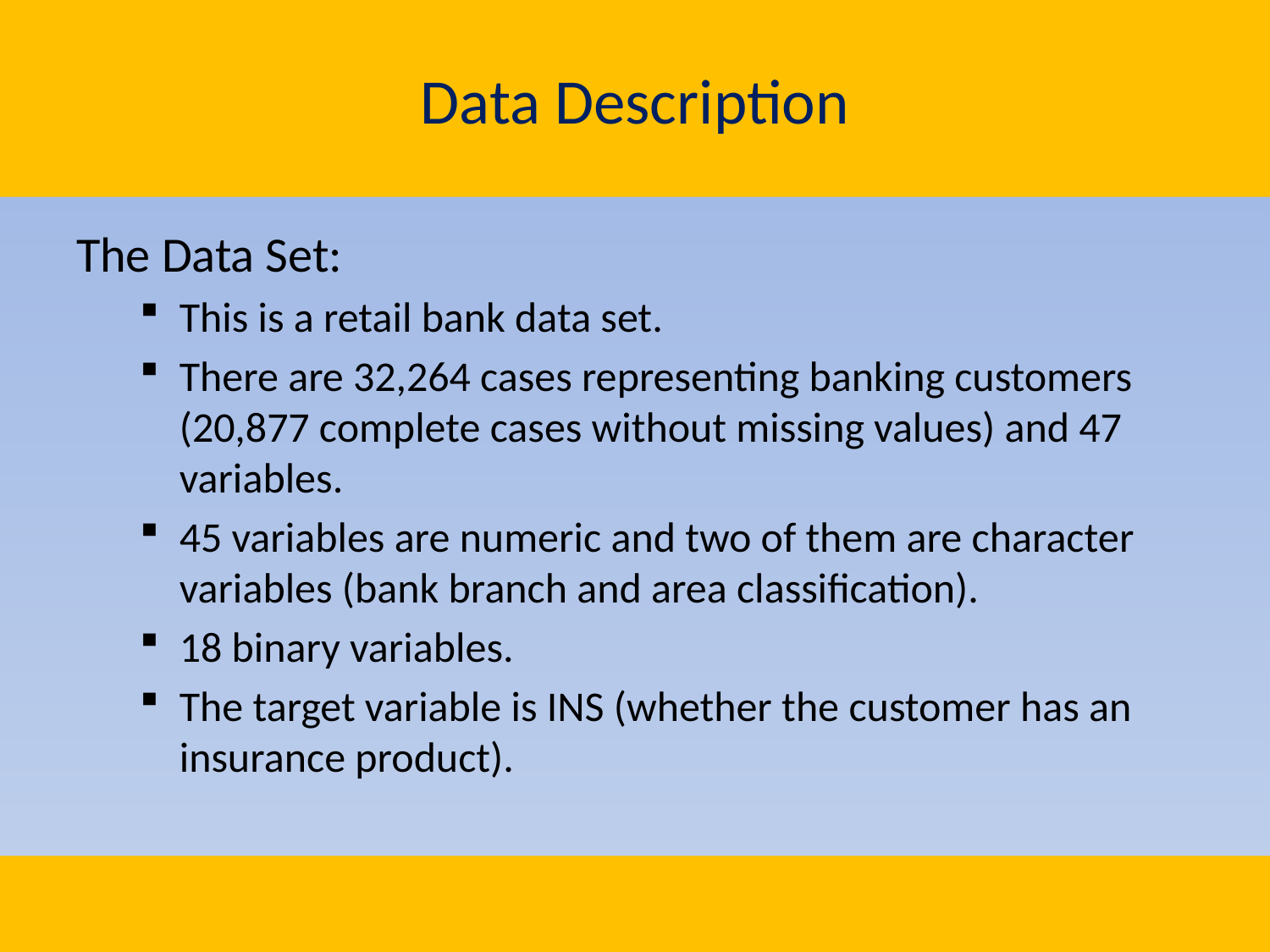

# Data Description
The Data Set:
This is a retail bank data set.
There are 32,264 cases representing banking customers (20,877 complete cases without missing values) and 47 variables.
45 variables are numeric and two of them are character variables (bank branch and area classification).
18 binary variables.
The target variable is INS (whether the customer has an insurance product).

5